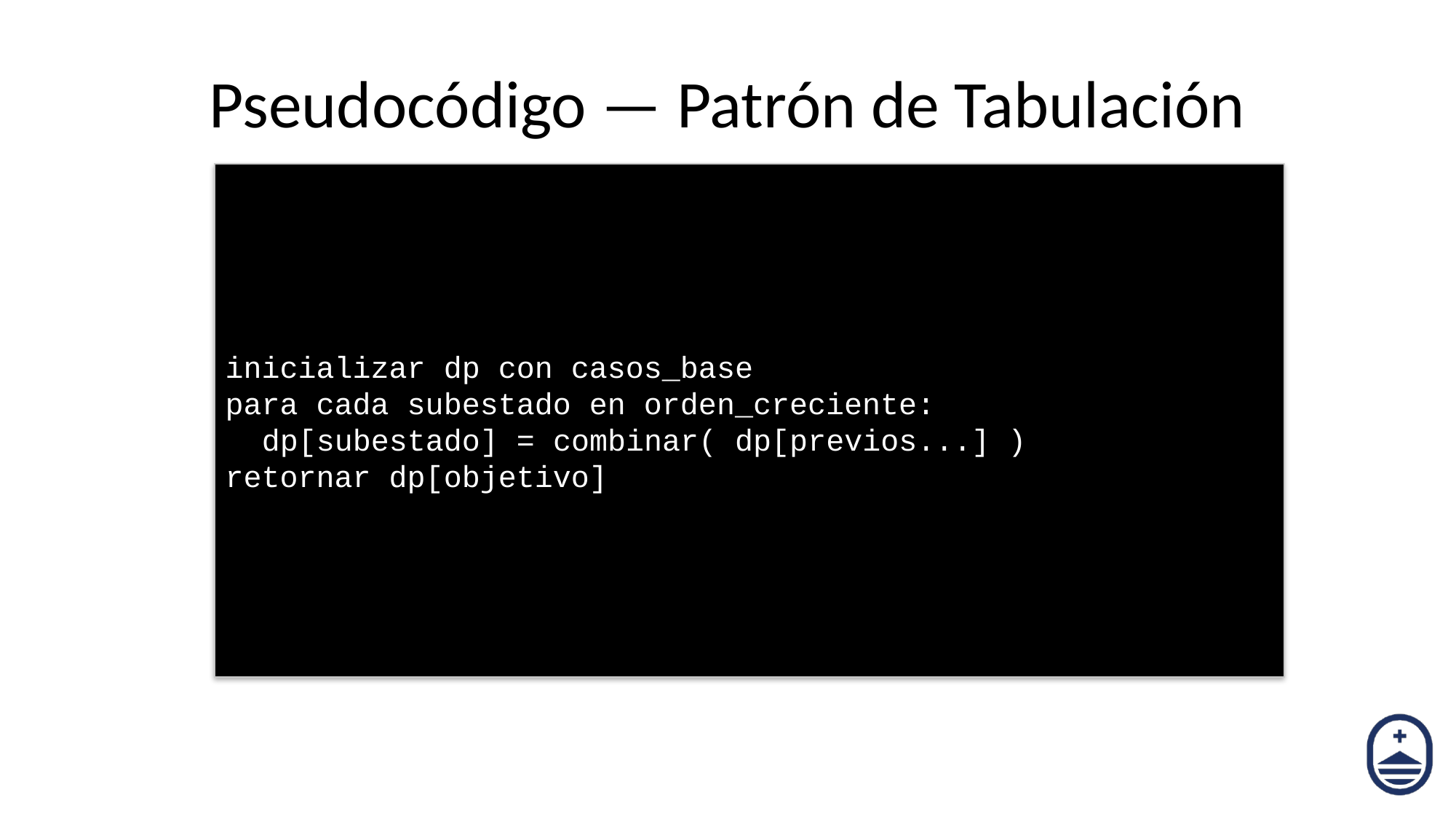

# Pseudocódigo — Patrón de Tabulación
inicializar dp con casos_base
para cada subestado en orden_creciente:
  dp[subestado] = combinar( dp[previos...] )
retornar dp[objetivo]